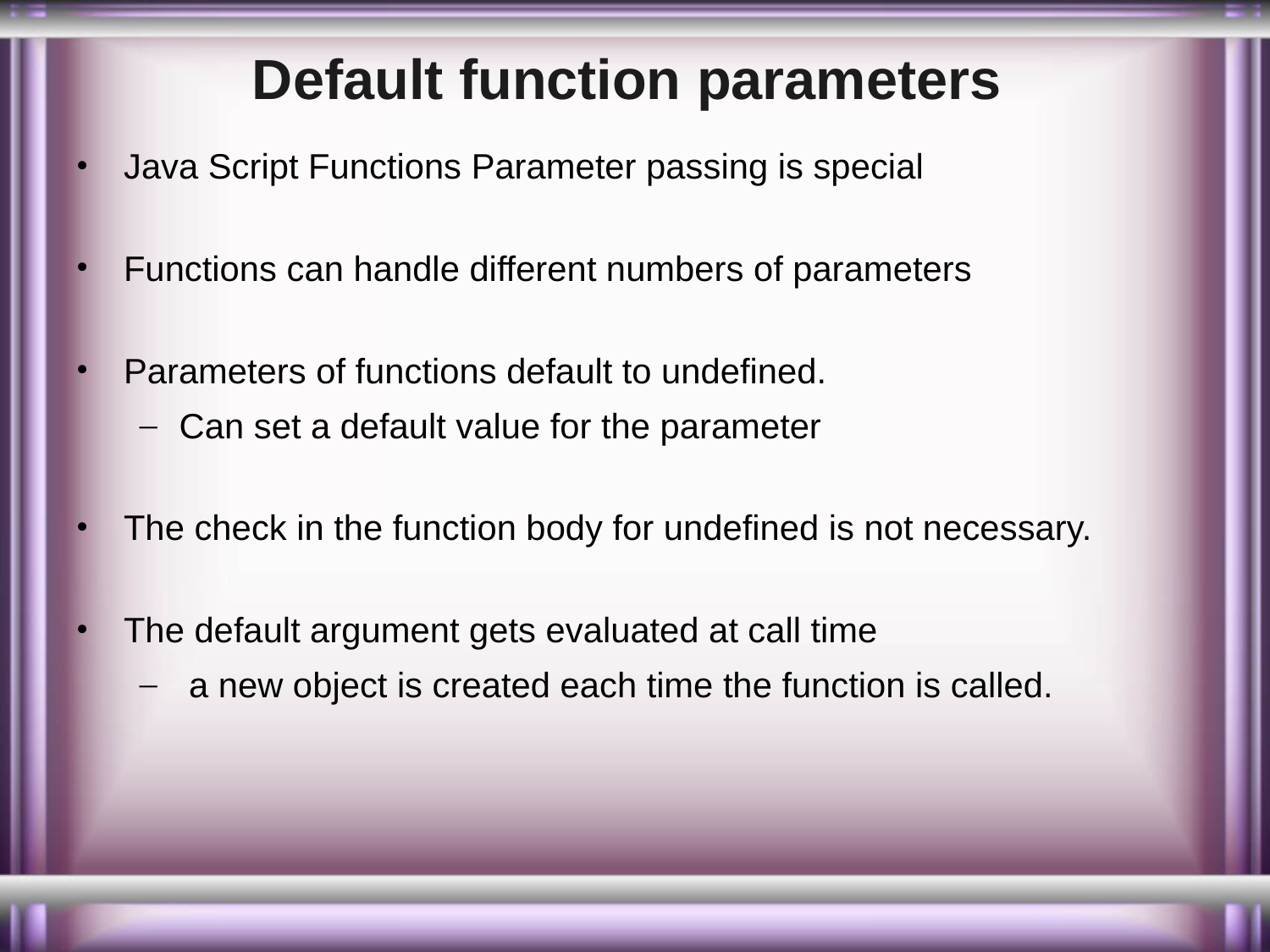

# Default function parameters
Java Script Functions Parameter passing is special

Functions can handle different numbers of parameters

Parameters of functions default to undefined.
Can set a default value for the parameter

The check in the function body for undefined is not necessary.

The default argument gets evaluated at call time
 a new object is created each time the function is called.